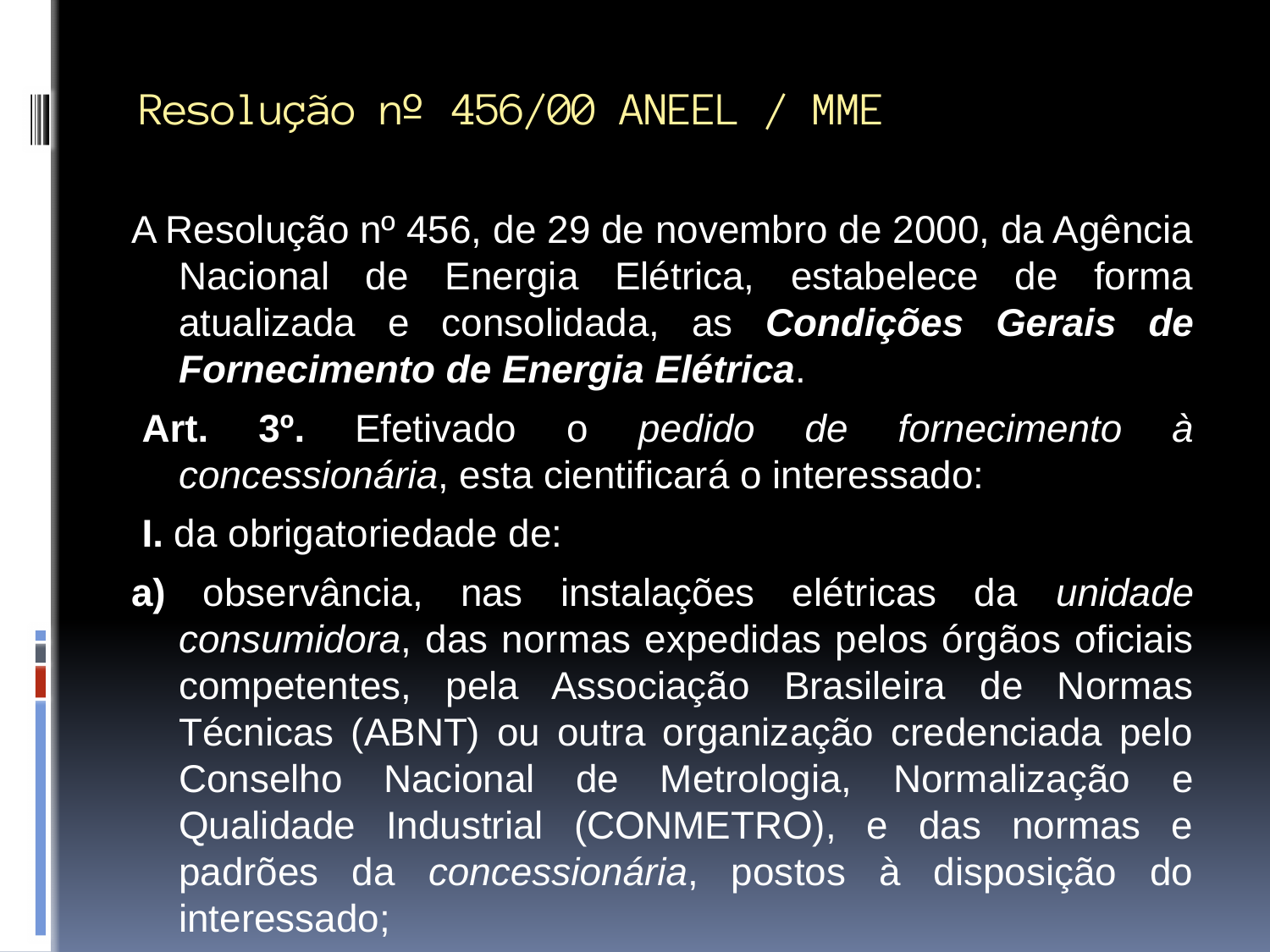

# Resolução nº 456/00 ANEEL / MME
A Resolução nº 456, de 29 de novembro de 2000, da Agência Nacional de Energia Elétrica, estabelece de forma atualizada e consolidada, as Condições Gerais de Fornecimento de Energia Elétrica.
 Art. 3º. Efetivado o pedido de fornecimento à concessionária, esta cientificará o interessado:
 I. da obrigatoriedade de:
a) observância, nas instalações elétricas da unidade consumidora, das normas expedidas pelos órgãos oficiais competentes, pela Associação Brasileira de Normas Técnicas (ABNT) ou outra organização credenciada pelo Conselho Nacional de Metrologia, Normalização e Qualidade Industrial (CONMETRO), e das normas e padrões da concessionária, postos à disposição do interessado;